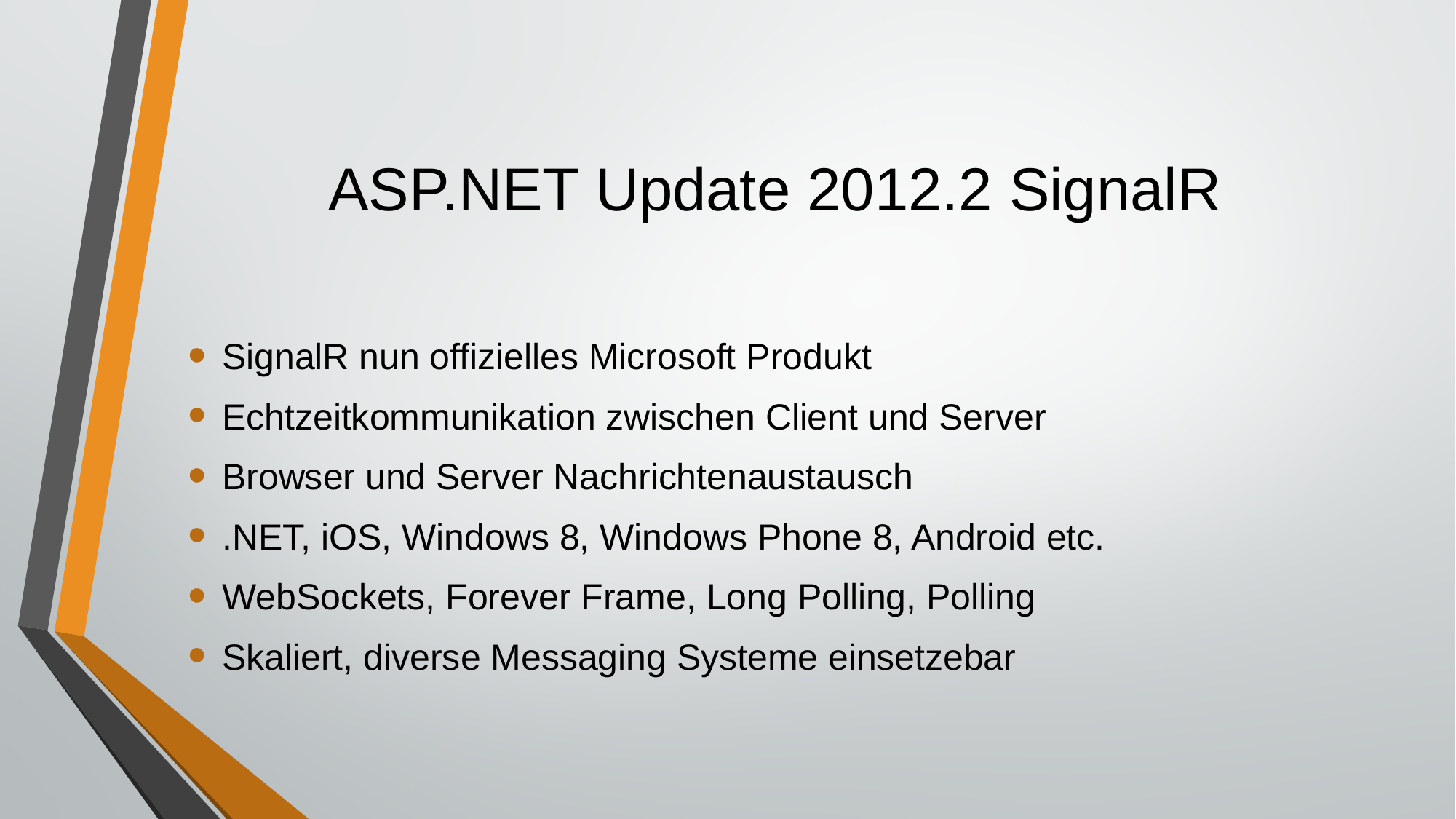

# ASP.NET Update 2012.2 SignalR
SignalR nun offizielles Microsoft Produkt
Echtzeitkommunikation zwischen Client und Server
Browser und Server Nachrichtenaustausch
.NET, iOS, Windows 8, Windows Phone 8, Android etc.
WebSockets, Forever Frame, Long Polling, Polling
Skaliert, diverse Messaging Systeme einsetzebar